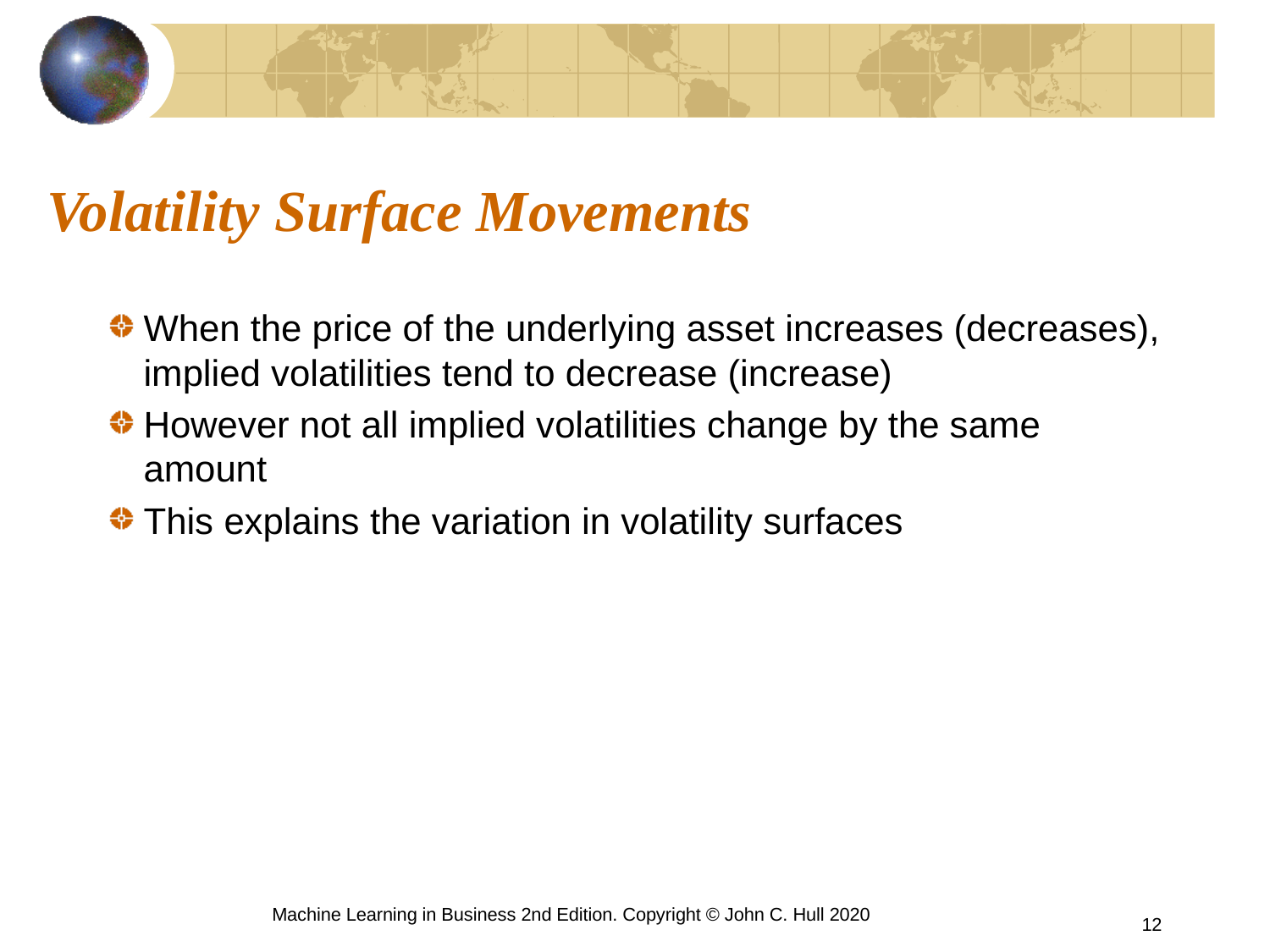

# Volatility Surface Movements
When the price of the underlying asset increases (decreases), implied volatilities tend to decrease (increase)
However not all implied volatilities change by the same amount
This explains the variation in volatility surfaces
Machine Learning in Business 2nd Edition. Copyright © John C. Hull 2020
12